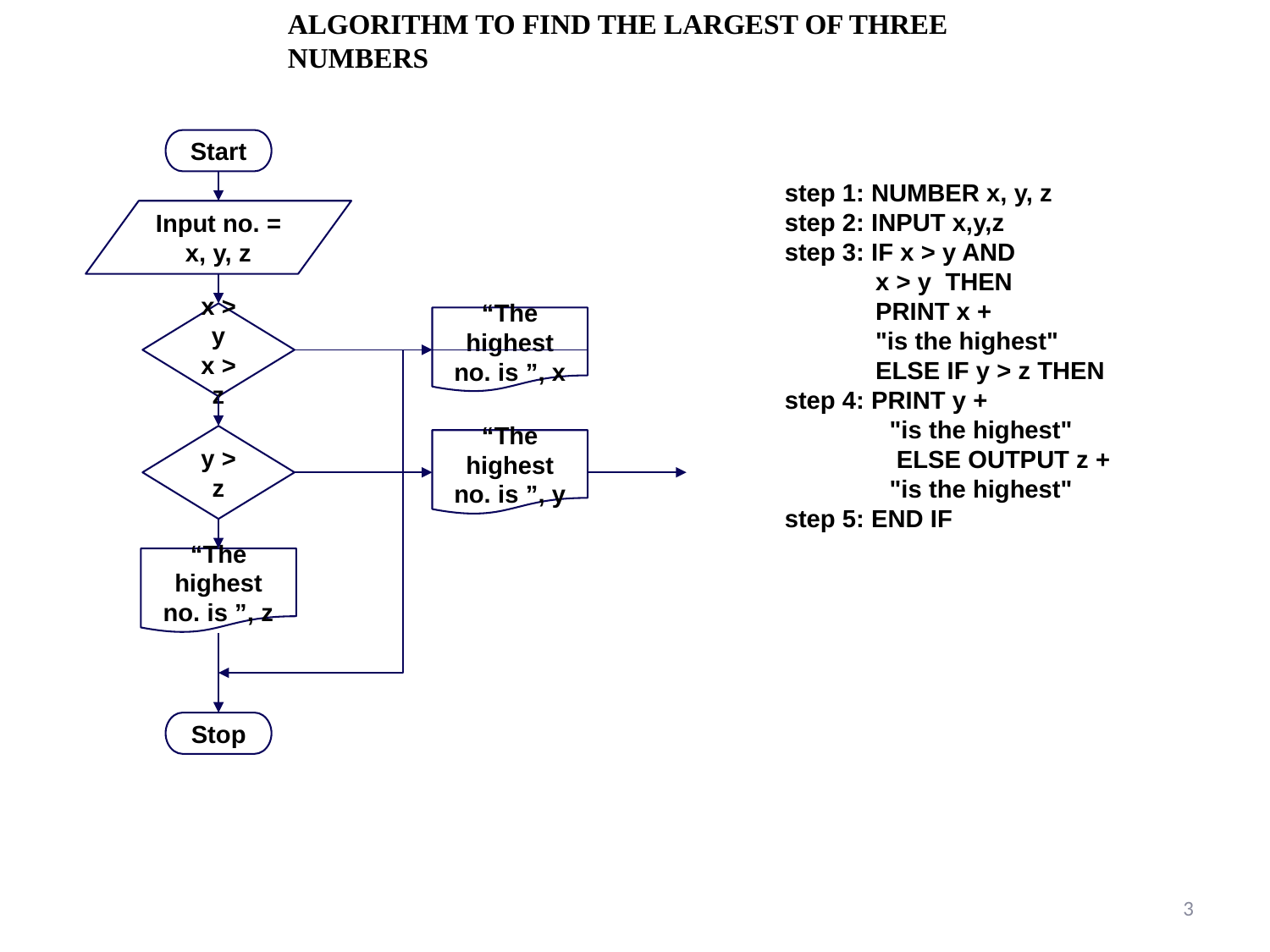

ALGORITHM TO FIND THE LARGEST OF THREE NUMBERS
Start
step 1: NUMBER x, y, z
step 2: INPUT x,y,z
step 3: IF x > y AND
             x > y  THEN
             PRINT x +
             "is the highest"
             ELSE IF y > z THEN
step 4: PRINT y +
               "is the highest"
                ELSE OUTPUT z +
               "is the highest"
step 5: END IF

Input no. = x, y, z
x > y
x > z
“The highest no. is ”, x
y > z
“The highest no. is ”, y
“The highest no. is ”, z
Stop
3